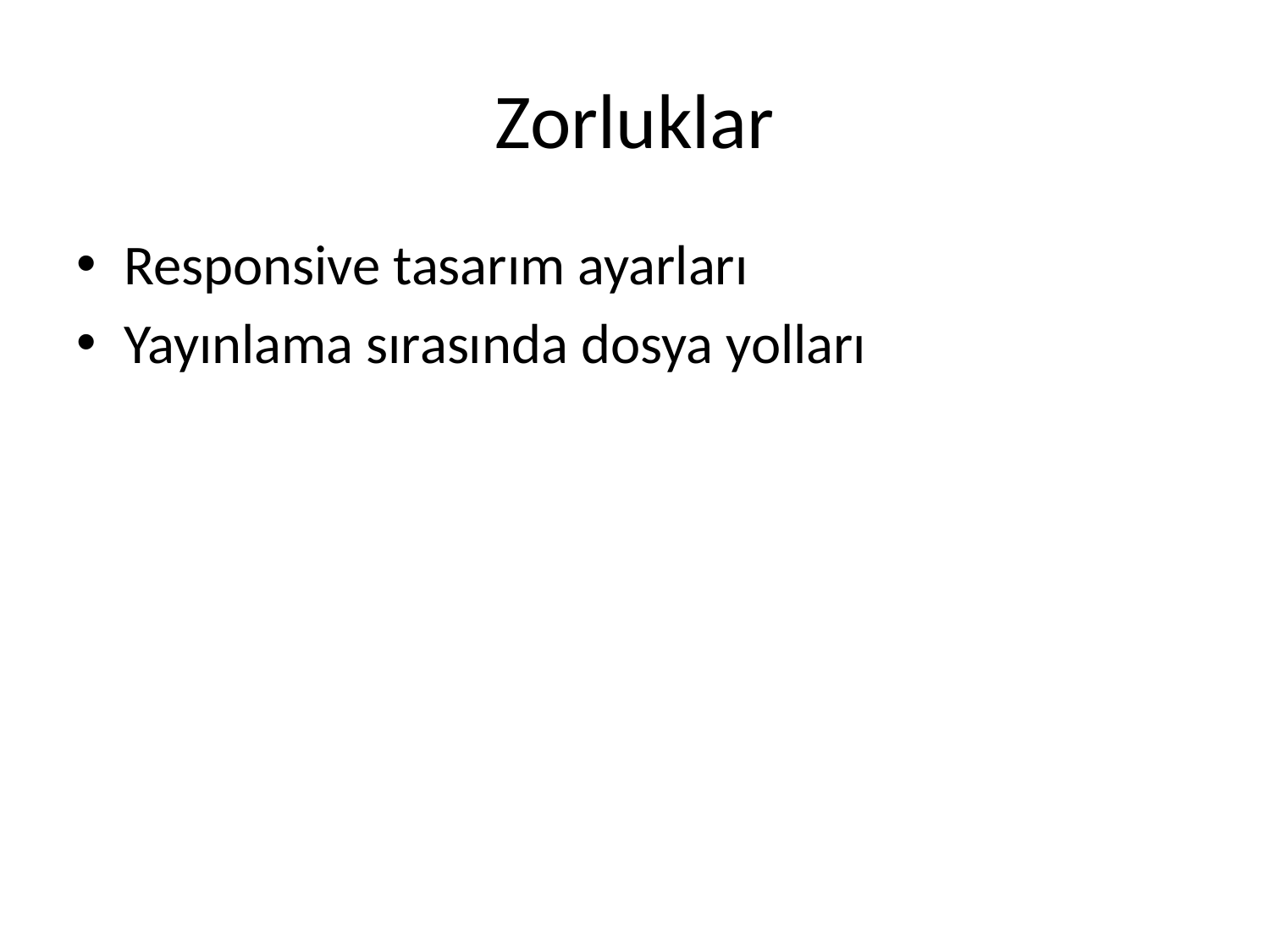

# Zorluklar
Responsive tasarım ayarları
Yayınlama sırasında dosya yolları